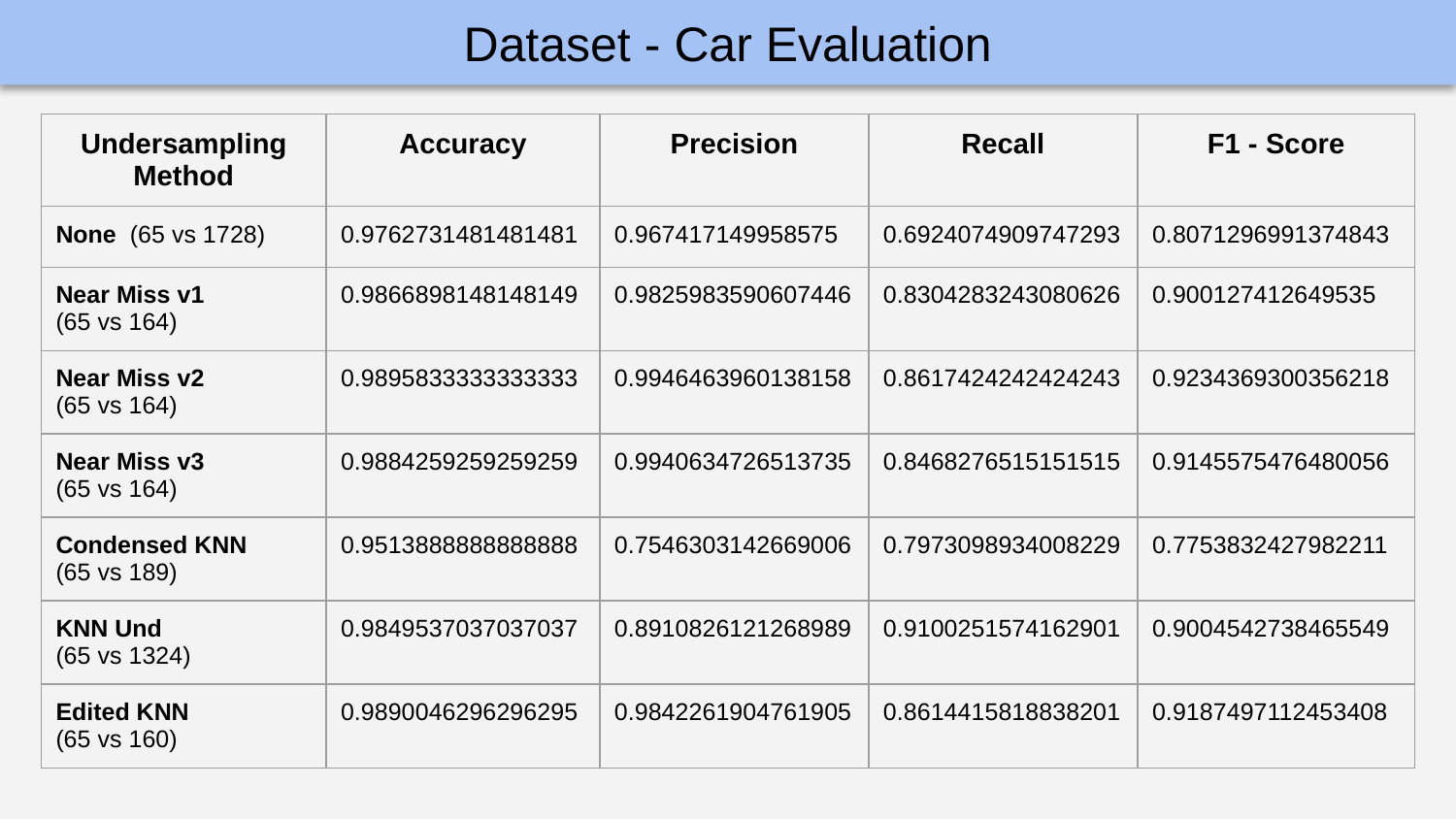

# Dataset - Car Evaluation
| Undersampling Method | Accuracy | Precision | Recall | F1 - Score |
| --- | --- | --- | --- | --- |
| None (65 vs 1728) | 0.9762731481481481 | 0.967417149958575 | 0.6924074909747293 | 0.8071296991374843 |
| Near Miss v1 (65 vs 164) | 0.9866898148148149 | 0.9825983590607446 | 0.8304283243080626 | 0.900127412649535 |
| Near Miss v2 (65 vs 164) | 0.9895833333333333 | 0.9946463960138158 | 0.8617424242424243 | 0.9234369300356218 |
| Near Miss v3 (65 vs 164) | 0.9884259259259259 | 0.9940634726513735 | 0.8468276515151515 | 0.9145575476480056 |
| Condensed KNN (65 vs 189) | 0.9513888888888888 | 0.7546303142669006 | 0.7973098934008229 | 0.7753832427982211 |
| KNN Und (65 vs 1324) | 0.9849537037037037 | 0.8910826121268989 | 0.9100251574162901 | 0.9004542738465549 |
| Edited KNN (65 vs 160) | 0.9890046296296295 | 0.9842261904761905 | 0.8614415818838201 | 0.9187497112453408 |